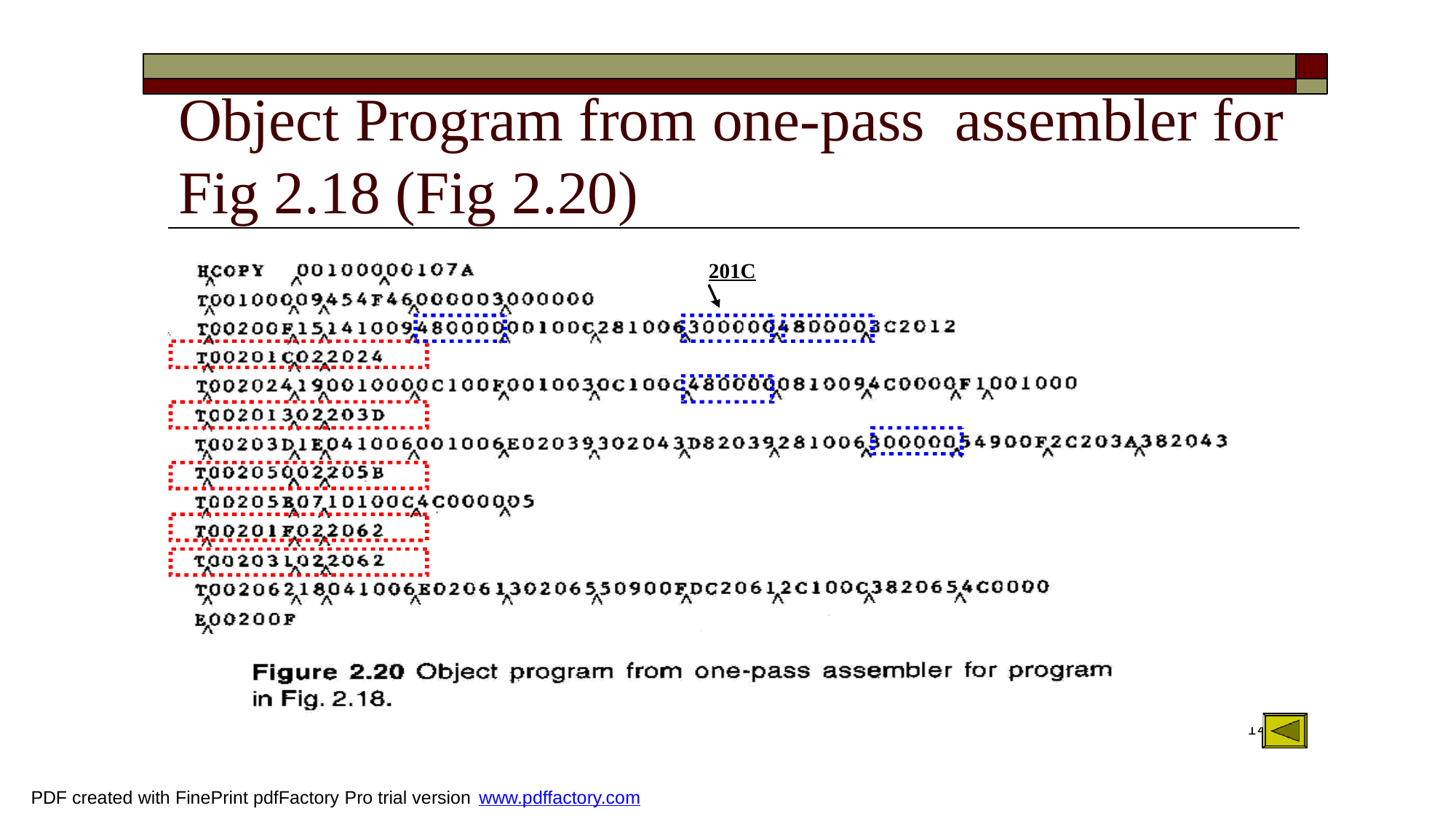

# Object Program from one-pass  assembler for Fig 2.18 (Fig 2.20)

201C

1
45
PDF created with FinePrint pdfFactory Pro trial version www.pdffactory.com